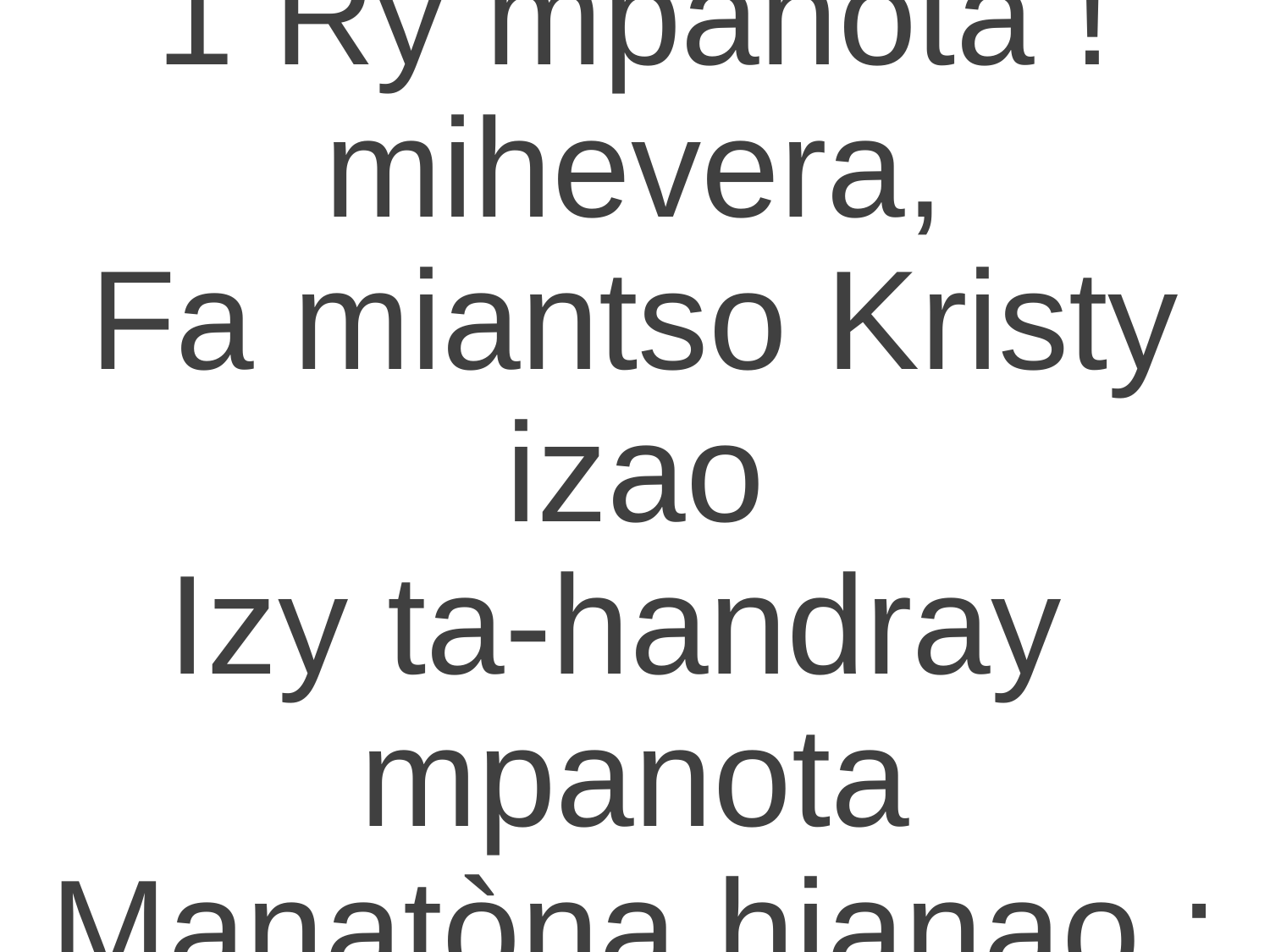

1 Ry mpanota ! mihevera,
Fa miantso Kristy izao
Izy ta-handray
mpanota
Manatòna hianao :